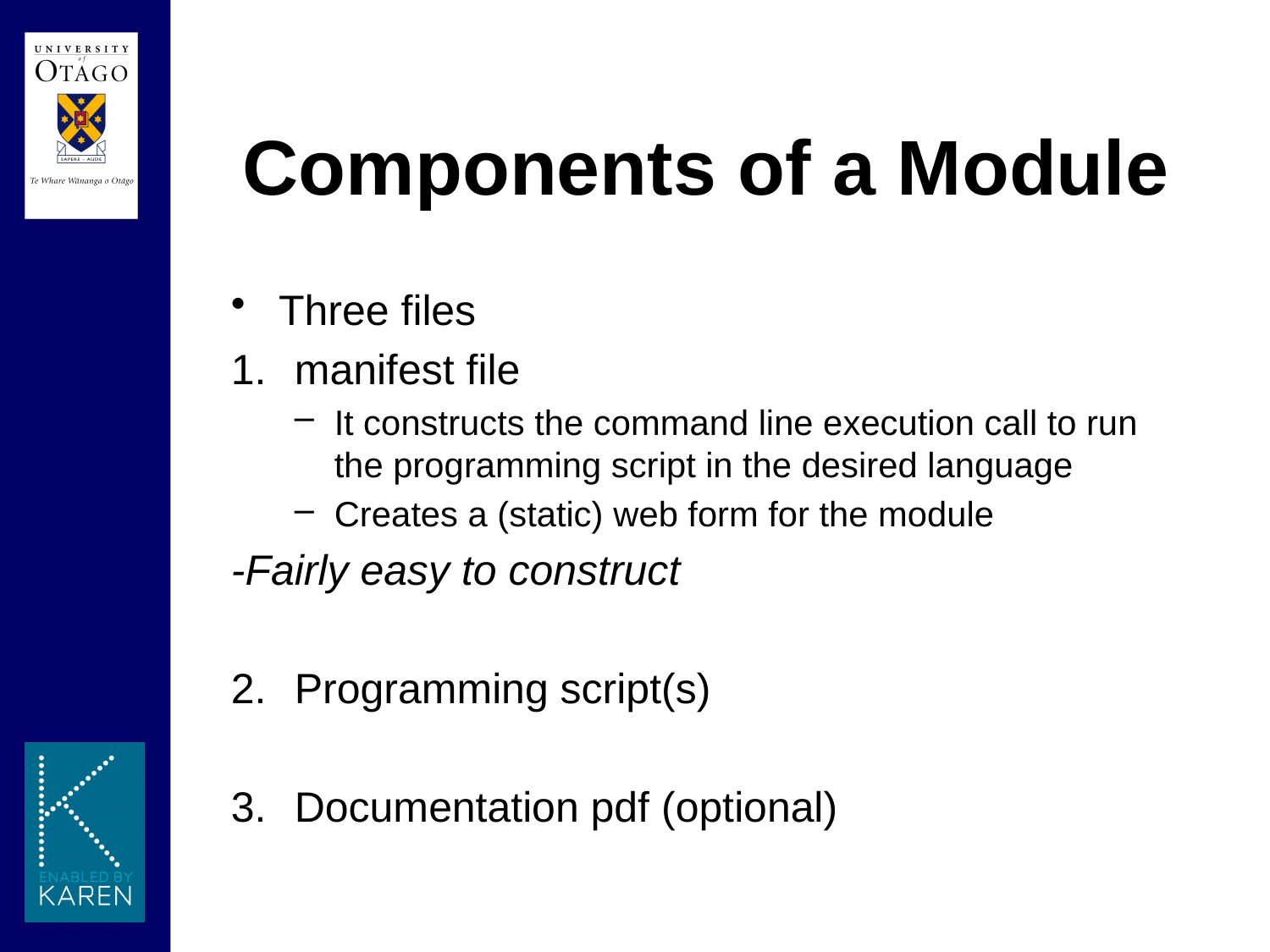

# Components of a Module
Three files
manifest file
It constructs the command line execution call to run the programming script in the desired language
Creates a (static) web form for the module
-Fairly easy to construct

Programming script(s)

Documentation pdf (optional)